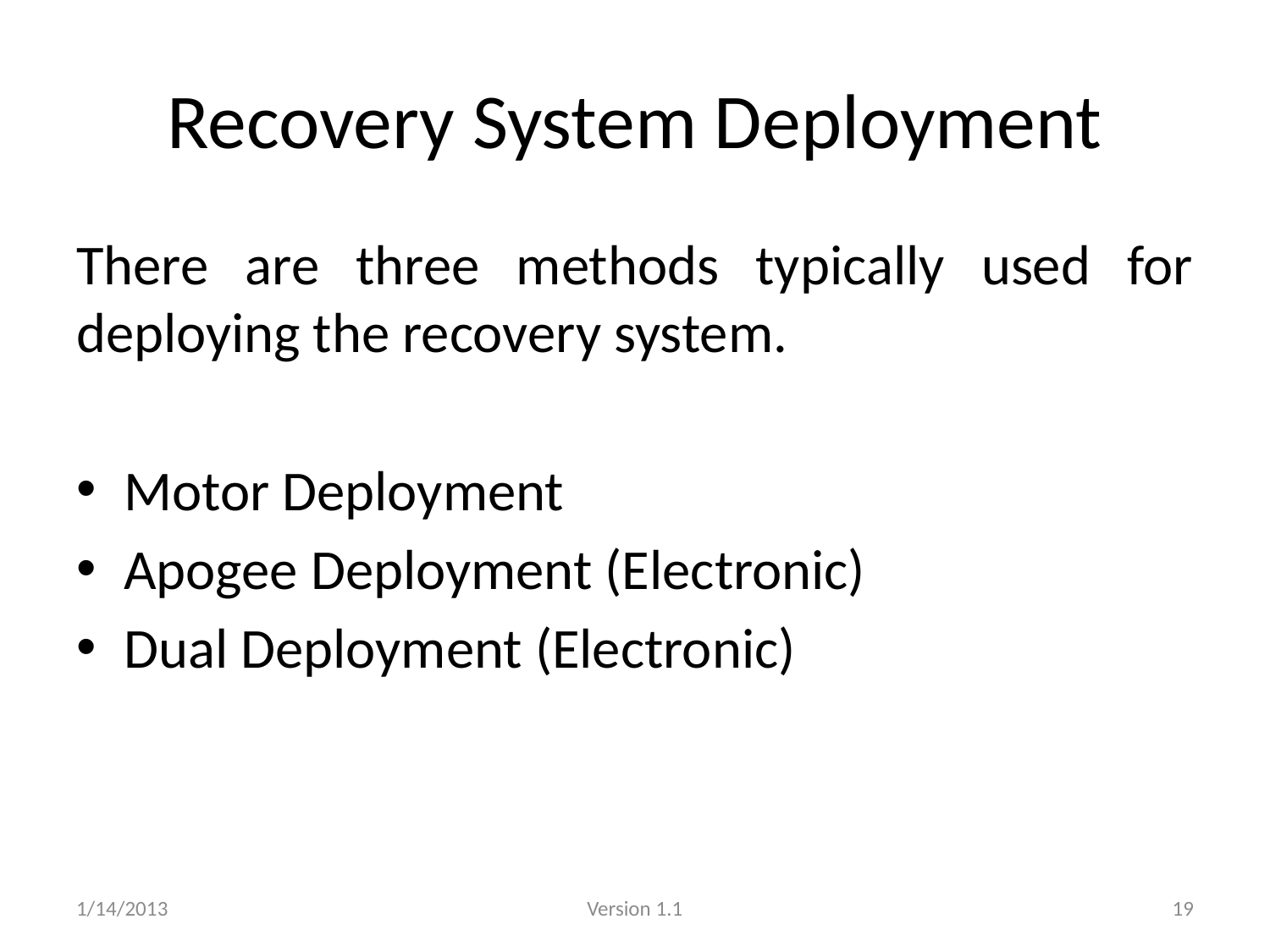

# Recovery System Deployment
There are three methods typically used for deploying the recovery system.

Motor Deployment
Apogee Deployment (Electronic)
Dual Deployment (Electronic)
1/14/2013
Version 1.1
19